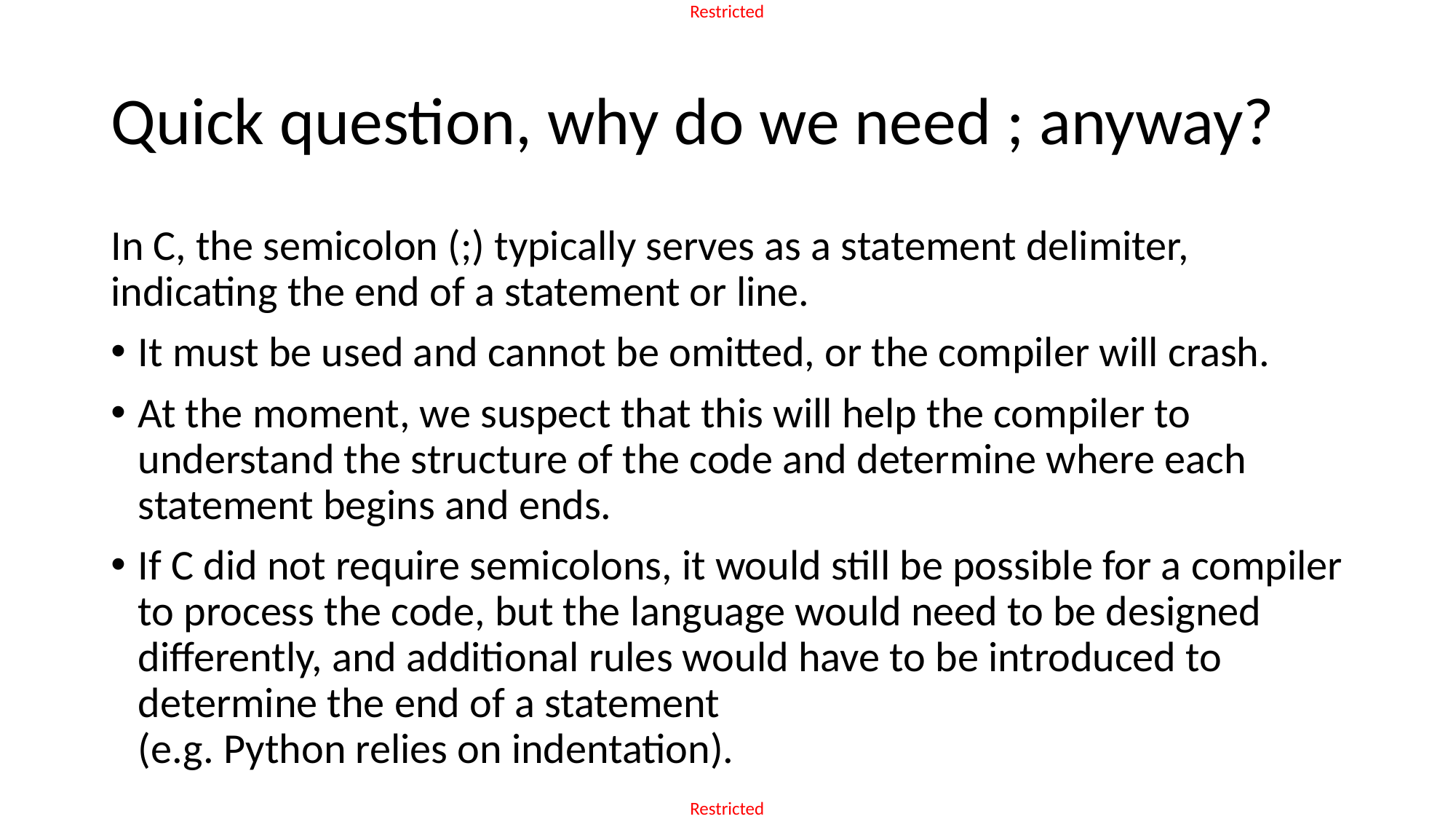

# Quick question, why do we need ; anyway?
In C, the semicolon (;) typically serves as a statement delimiter, indicating the end of a statement or line.
It must be used and cannot be omitted, or the compiler will crash.
At the moment, we suspect that this will help the compiler to understand the structure of the code and determine where each statement begins and ends.
If C did not require semicolons, it would still be possible for a compiler to process the code, but the language would need to be designed differently, and additional rules would have to be introduced to determine the end of a statement
(e.g. Python relies on indentation).